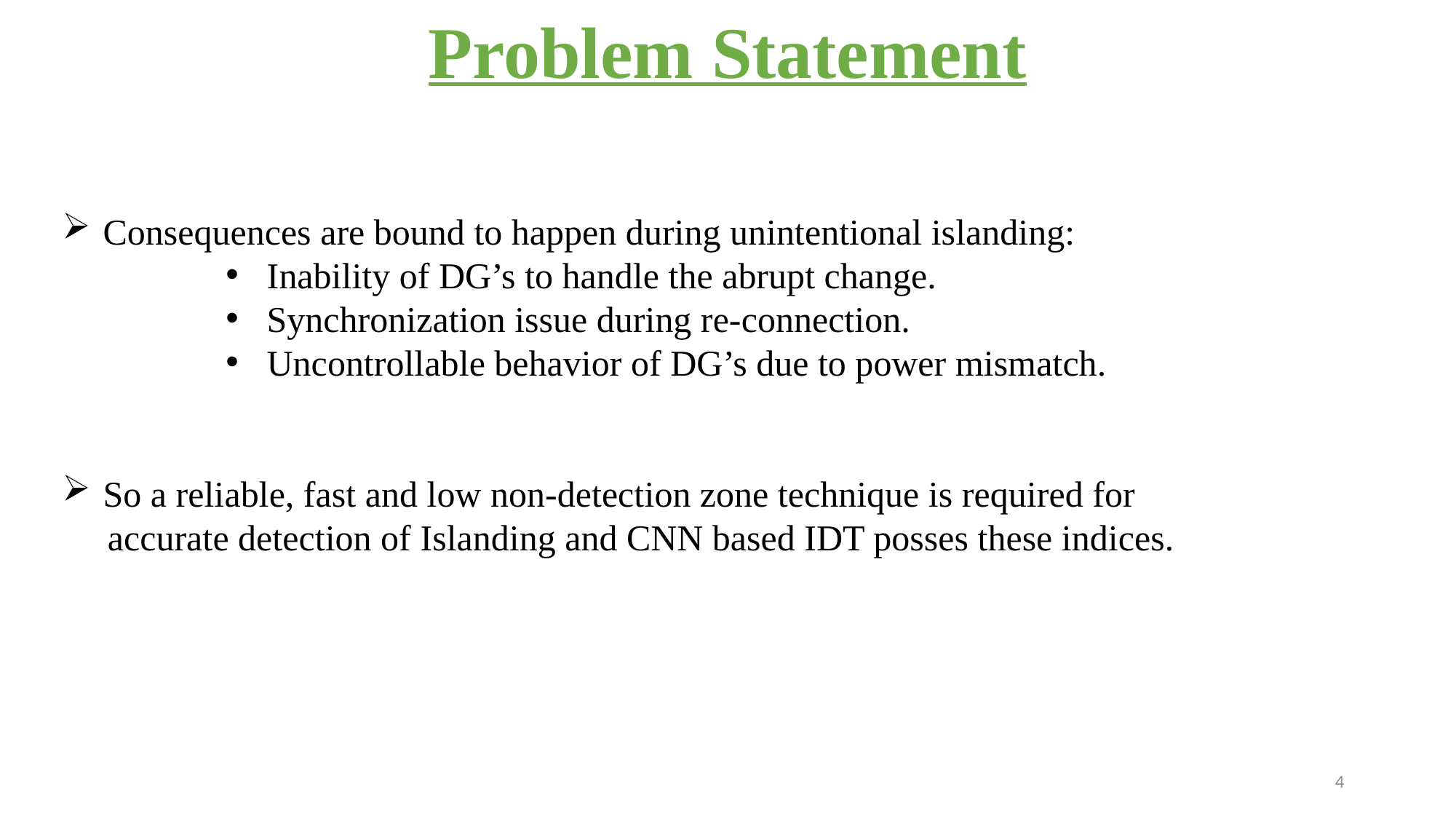

Problem Statement
Consequences are bound to happen during unintentional islanding:
Inability of DG’s to handle the abrupt change.
Synchronization issue during re-connection.
Uncontrollable behavior of DG’s due to power mismatch.

So a reliable, fast and low non-detection zone technique is required for
     accurate detection of Islanding and CNN based IDT posses these indices.

4